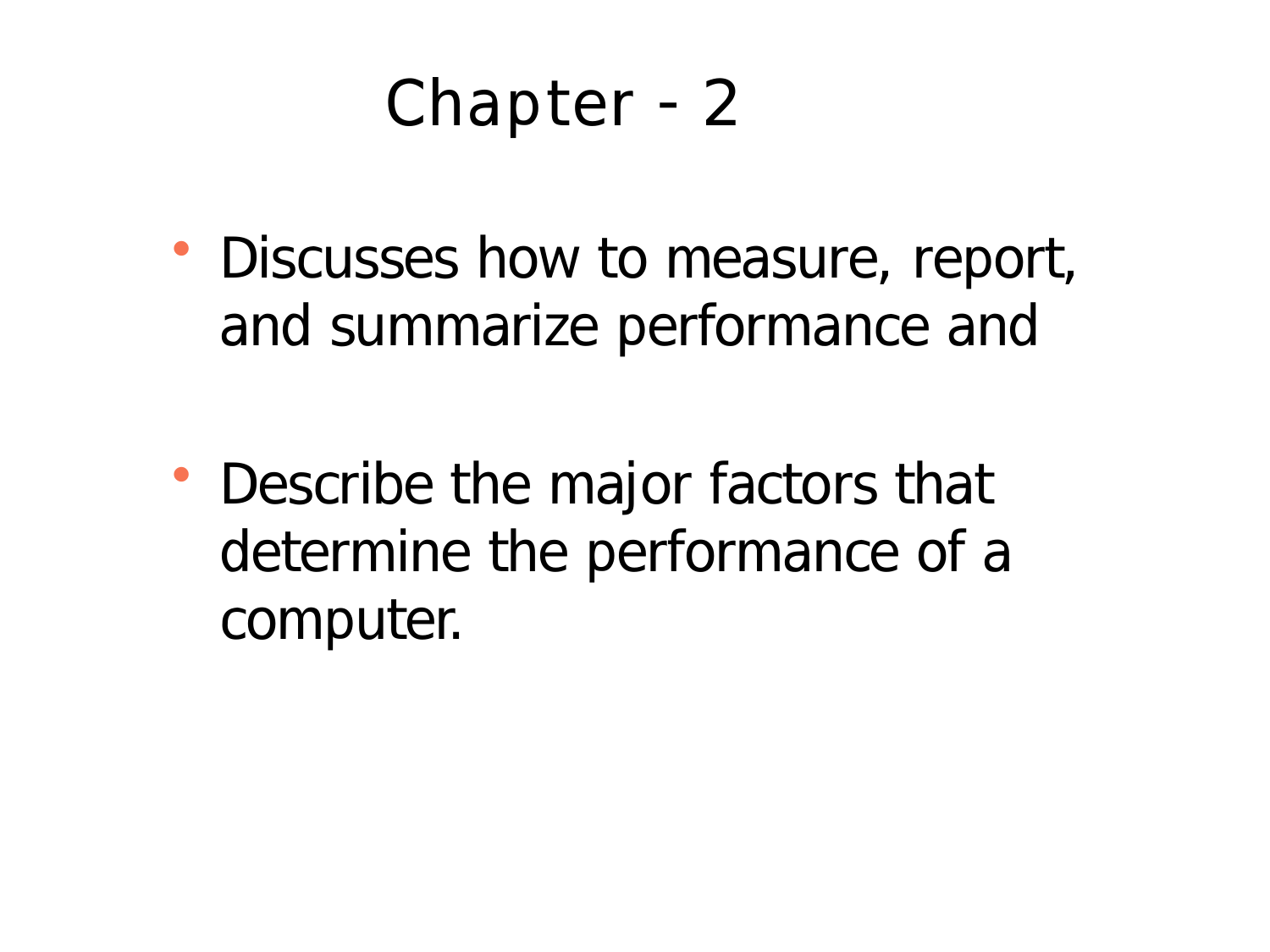

# Chapter - 2
Discusses how to measure, report, and summarize performance and

Describe the major factors that determine the performance of a computer.